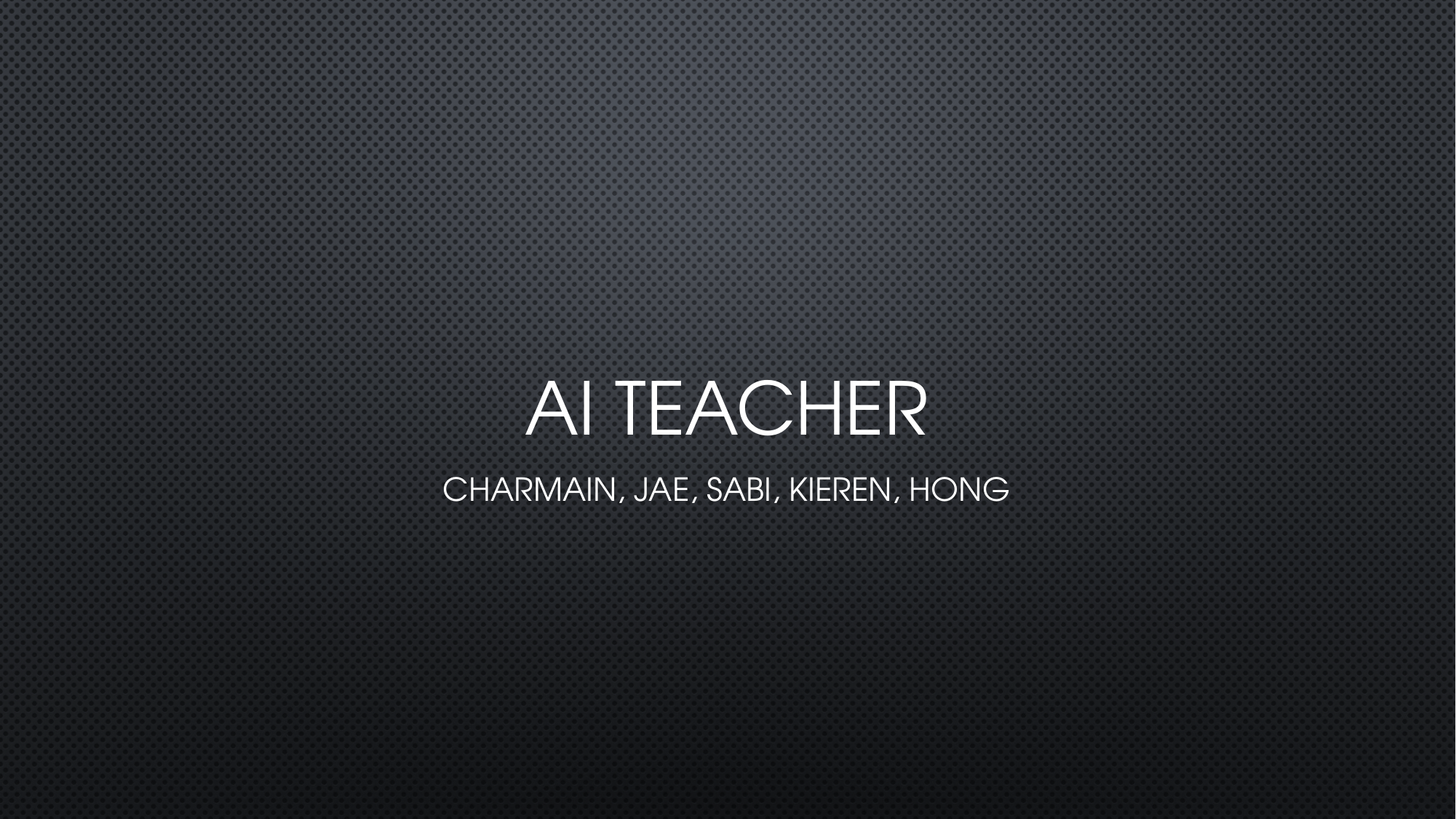

# AI Teacher
Charmain, Jae, Sabi, Kieren, Hong